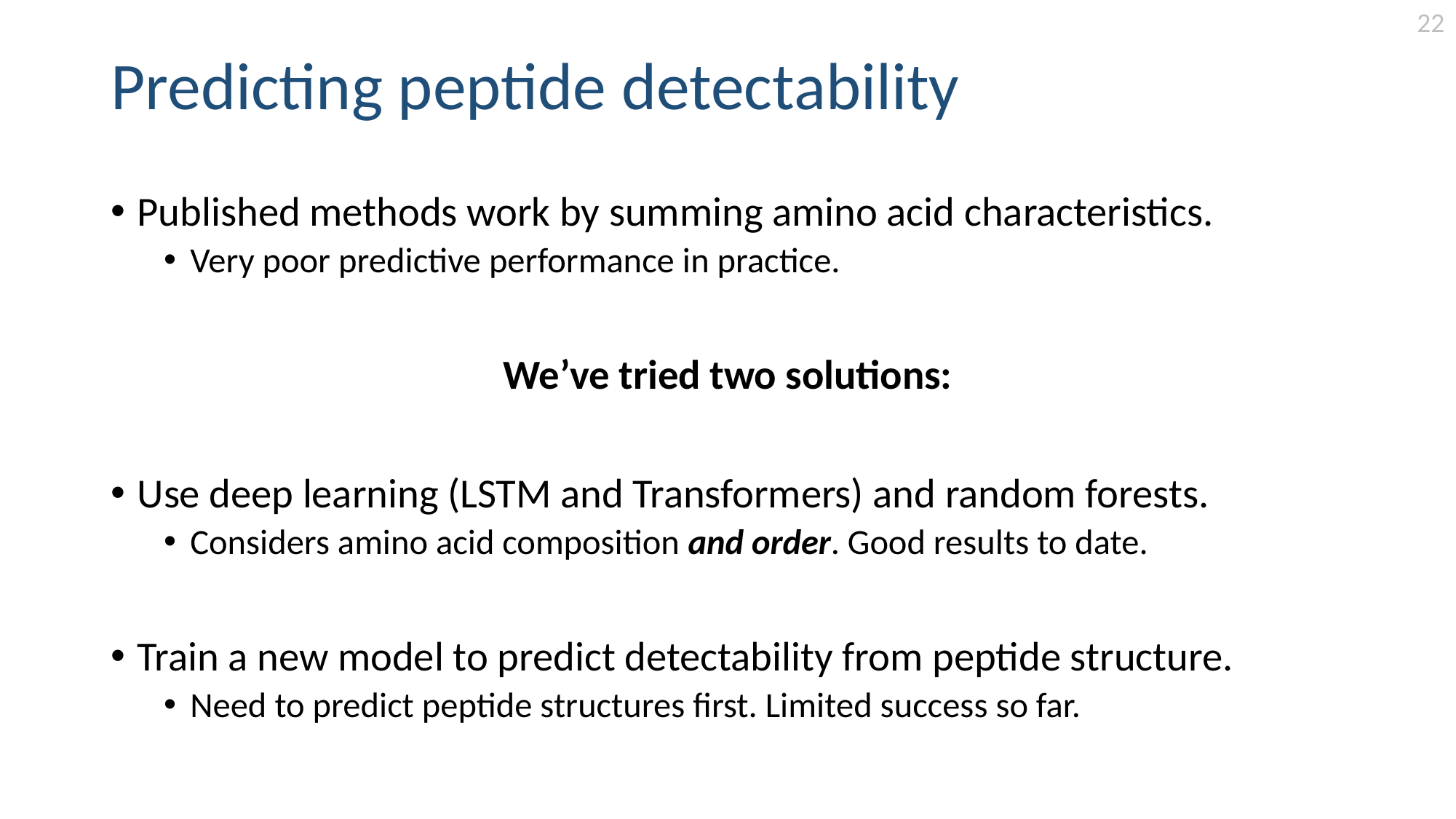

22
# Predicting peptide detectability
Published methods work by summing amino acid characteristics.
Very poor predictive performance in practice.

We’ve tried two solutions:

Use deep learning (LSTM and Transformers) and random forests.
Considers amino acid composition and order. Good results to date.

Train a new model to predict detectability from peptide structure.
Need to predict peptide structures first. Limited success so far.